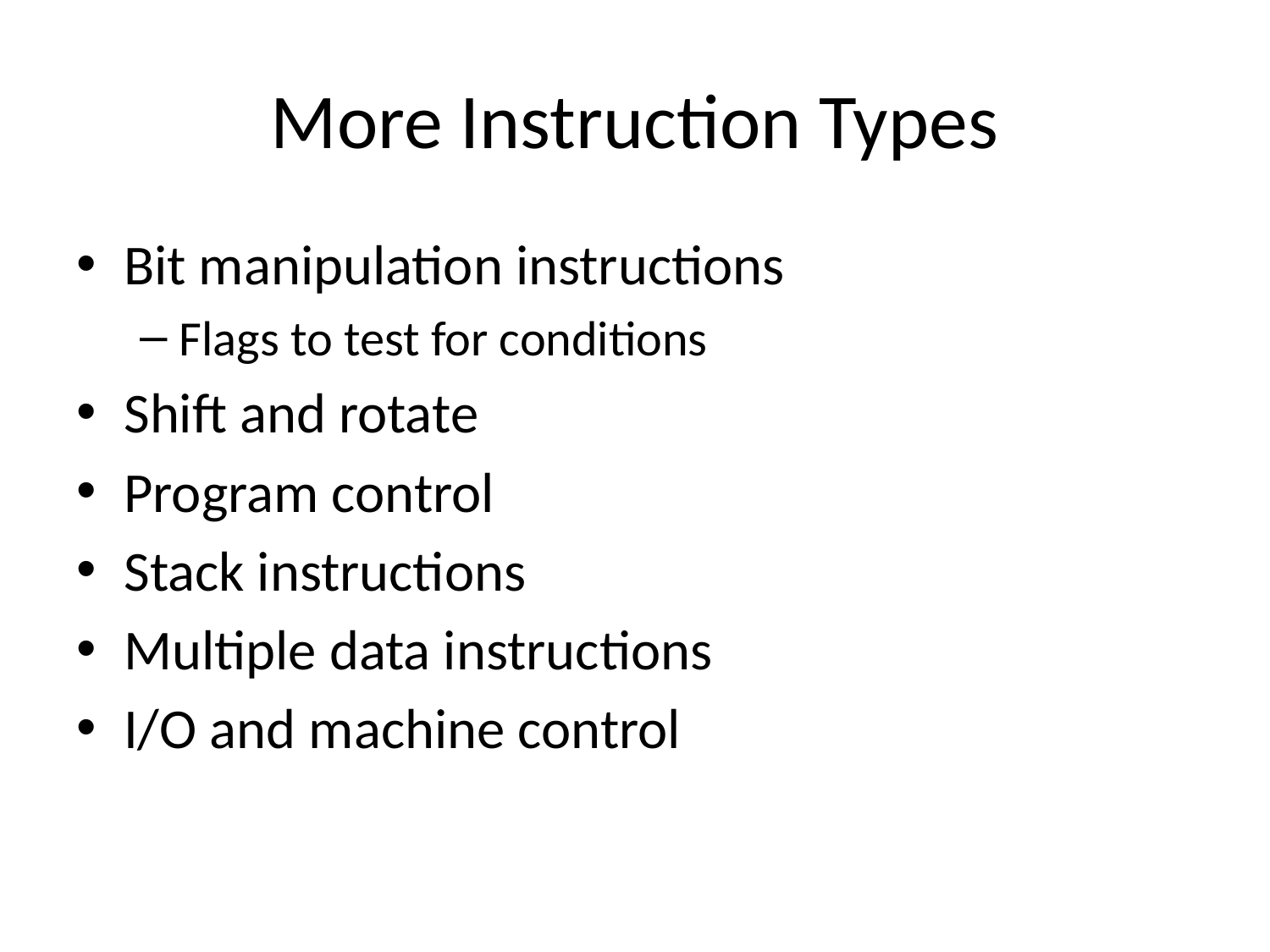

# More Instruction Types
Bit manipulation instructions
Flags to test for conditions
Shift and rotate
Program control
Stack instructions
Multiple data instructions
I/O and machine control